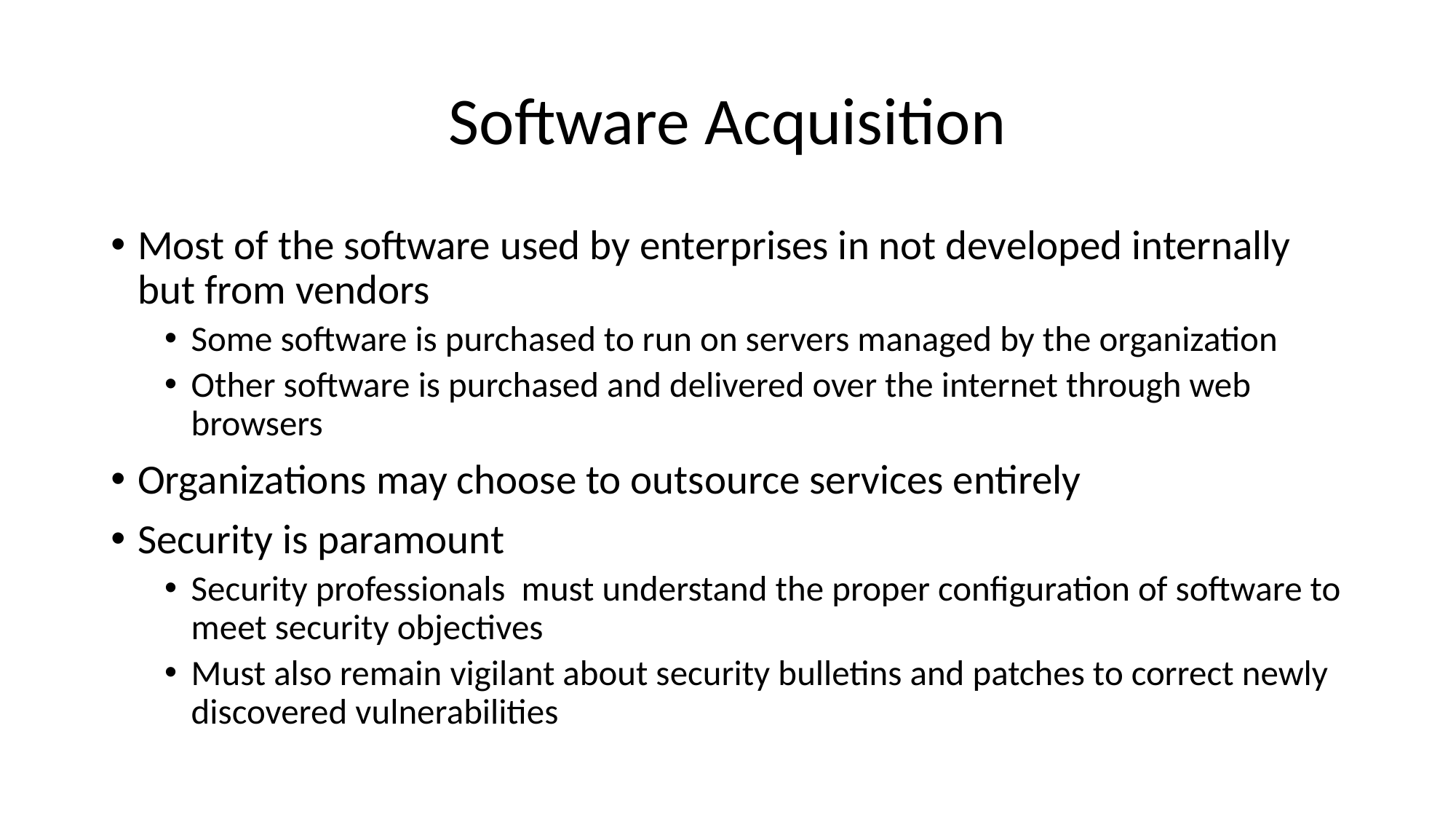

# Software Acquisition
Most of the software used by enterprises in not developed internally but from vendors
Some software is purchased to run on servers managed by the organization
Other software is purchased and delivered over the internet through web browsers
Organizations may choose to outsource services entirely
Security is paramount
Security professionals  must understand the proper configuration of software to meet security objectives
Must also remain vigilant about security bulletins and patches to correct newly discovered vulnerabilities